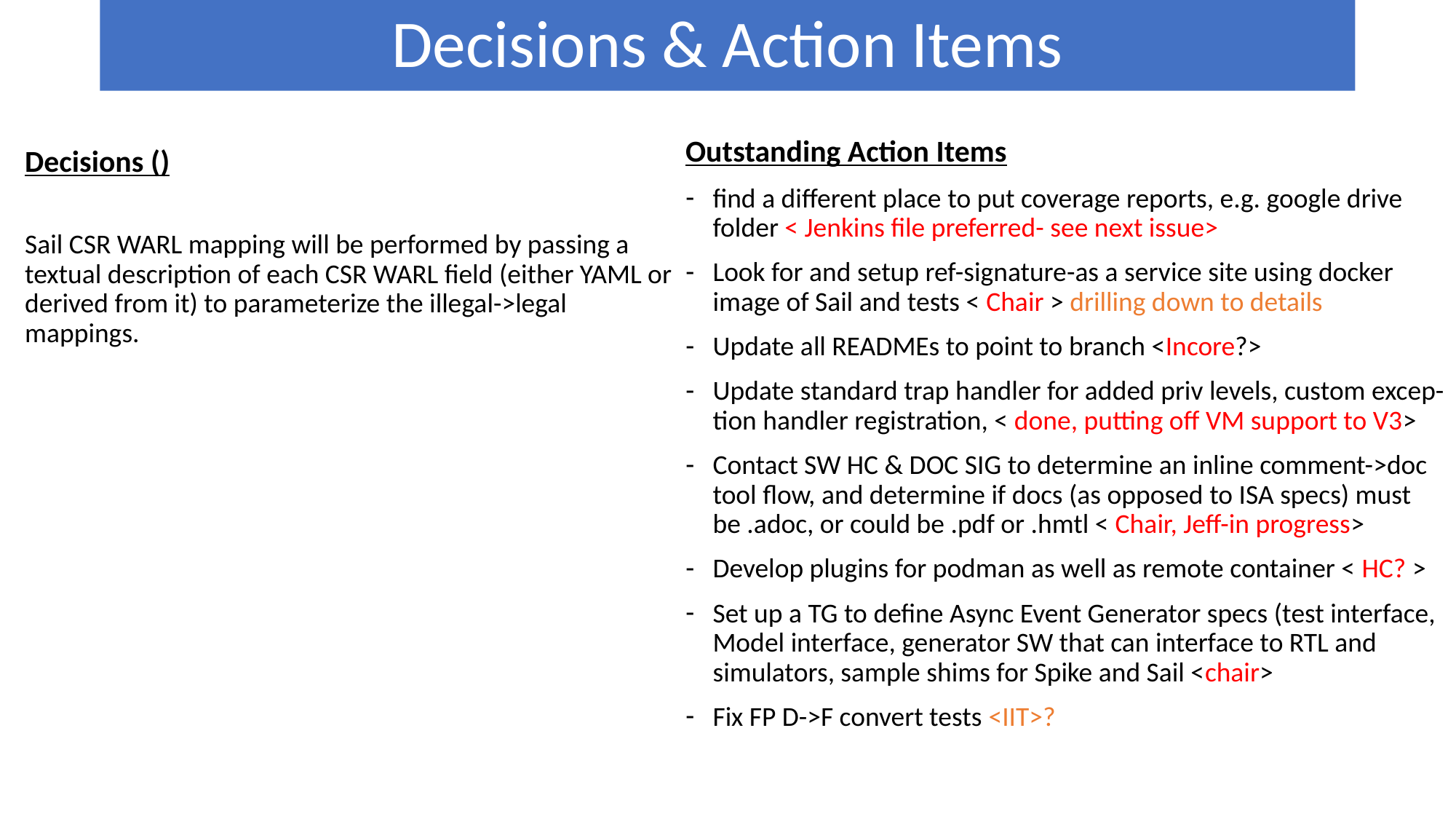

# Decisions & Action Items
Outstanding Action Items
find a different place to put coverage reports, e.g. google drive folder < Jenkins file preferred- see next issue>
Look for and setup ref-signature-as a service site using docker image of Sail and tests < Chair > drilling down to details
Update all READMEs to point to branch <Incore?>
Update standard trap handler for added priv levels, custom excep-tion handler registration, < done, putting off VM support to V3>
Contact SW HC & DOC SIG to determine an inline comment->doc tool flow, and determine if docs (as opposed to ISA specs) must be .adoc, or could be .pdf or .hmtl < Chair, Jeff-in progress>
Develop plugins for podman as well as remote container < HC? >
Set up a TG to define Async Event Generator specs (test interface, Model interface, generator SW that can interface to RTL and simulators, sample shims for Spike and Sail <chair>
Fix FP D->F convert tests <IIT>?

Decisions ()
Sail CSR WARL mapping will be performed by passing a textual description of each CSR WARL field (either YAML or derived from it) to parameterize the illegal->legal mappings.